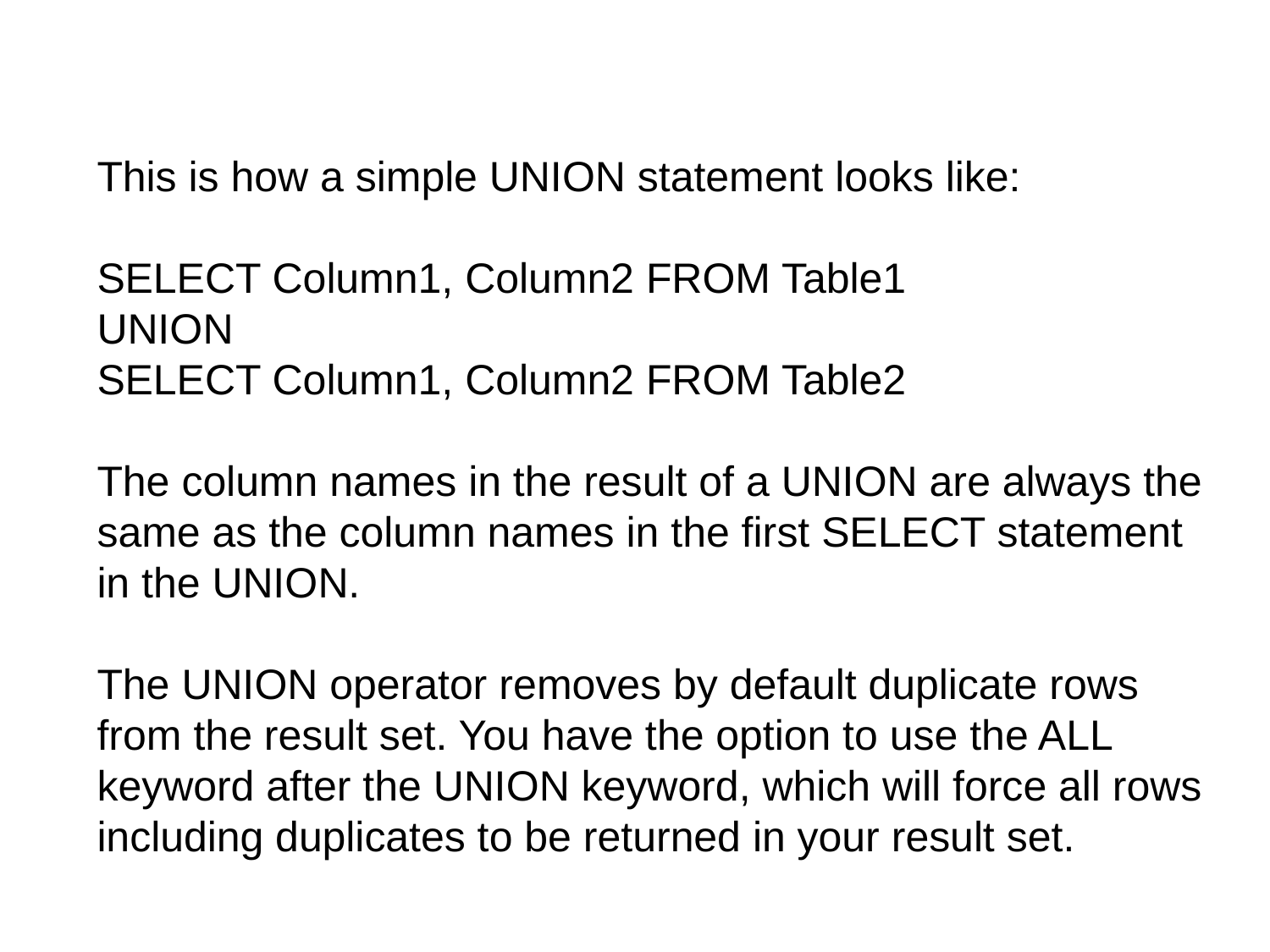

This is how a simple UNION statement looks like:
SELECT Column1, Column2 FROM Table1
UNION
SELECT Column1, Column2 FROM Table2
The column names in the result of a UNION are always the same as the column names in the first SELECT statement in the UNION.
The UNION operator removes by default duplicate rows from the result set. You have the option to use the ALL keyword after the UNION keyword, which will force all rows including duplicates to be returned in your result set.